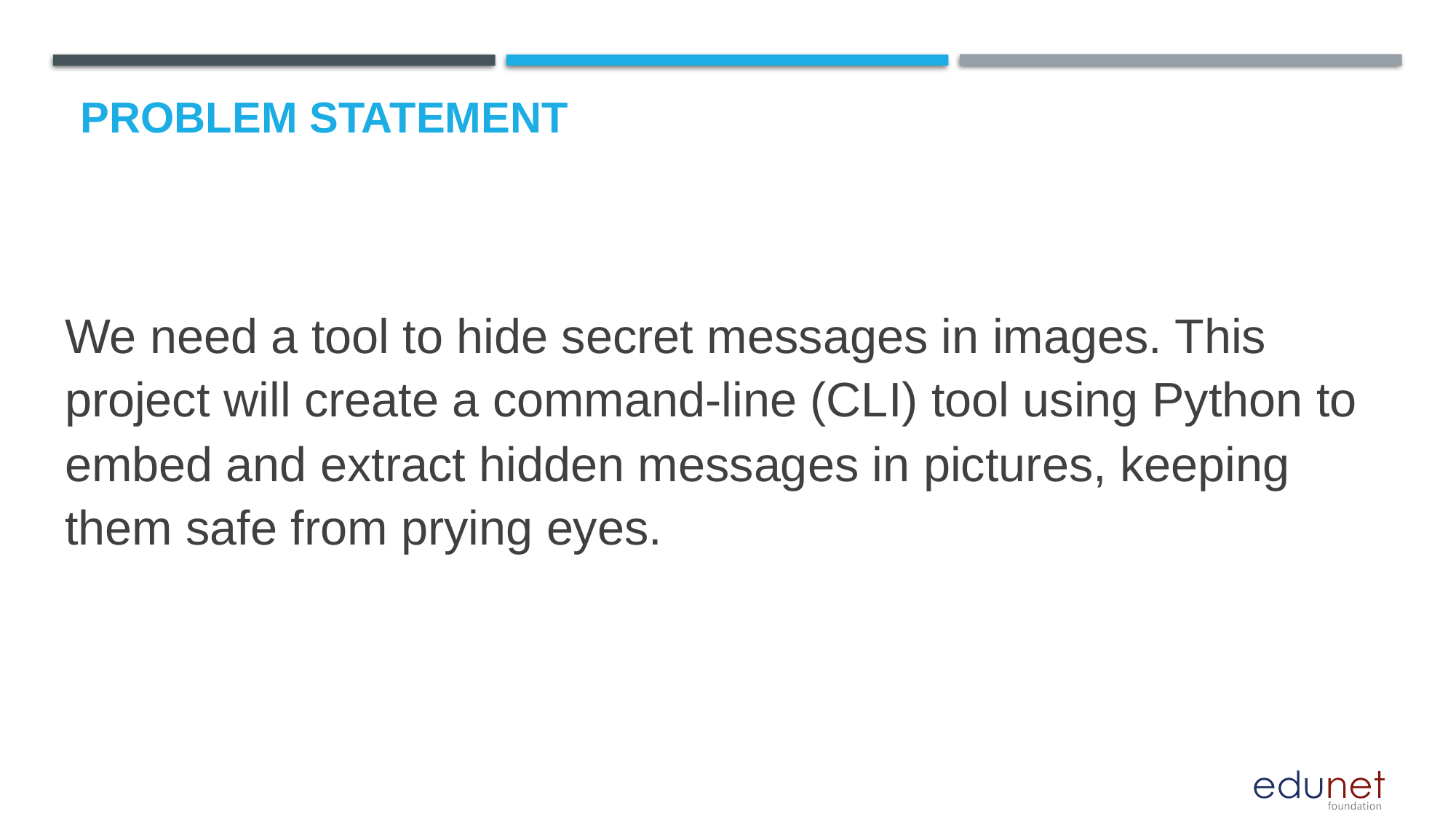

# Problem Statement
We need a tool to hide secret messages in images. This project will create a command-line (CLI) tool using Python to embed and extract hidden messages in pictures, keeping them safe from prying eyes.